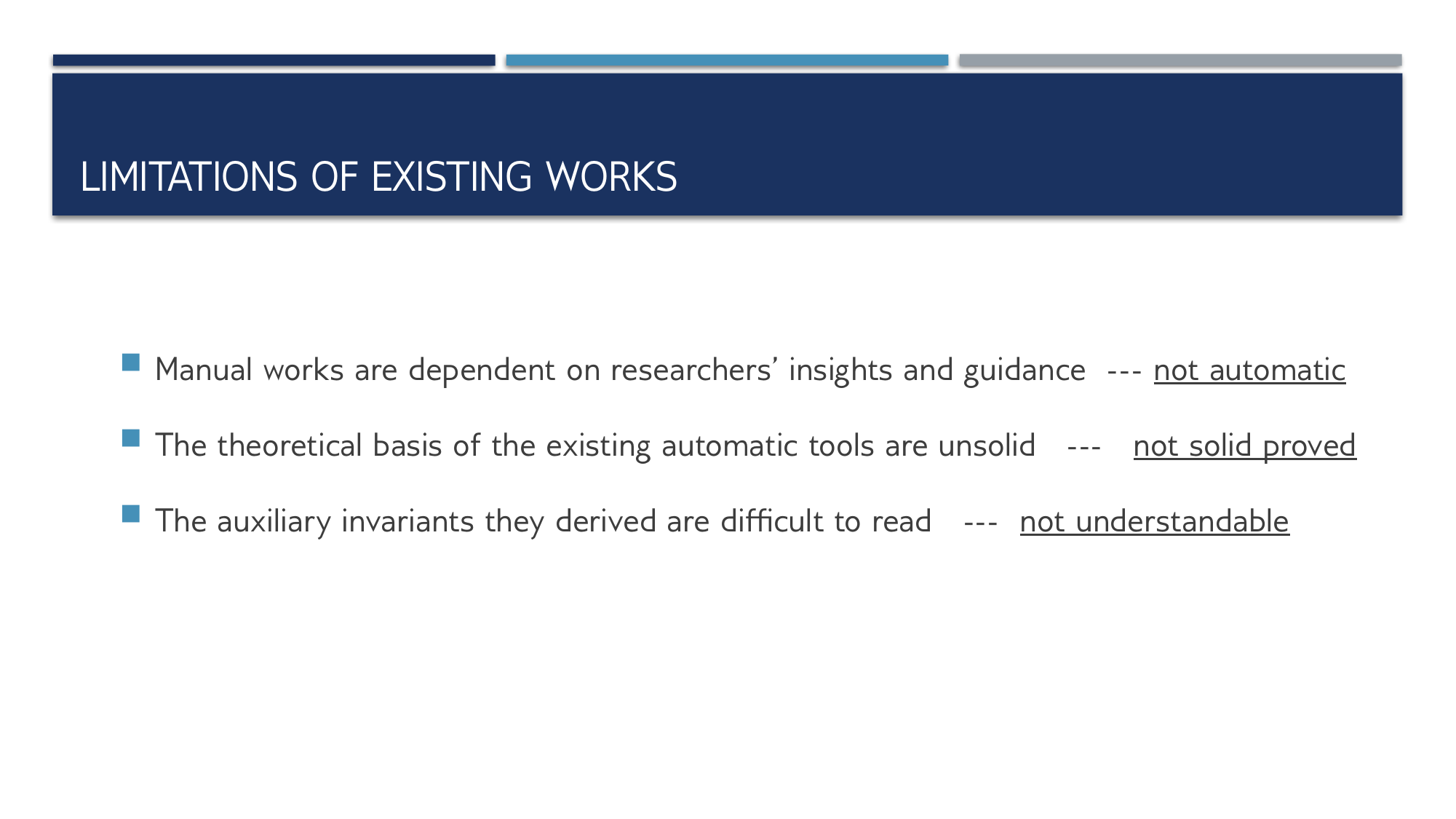

# limitations OF EXISTING WORKS
Manual works are dependent on researchers’ insights and guidance  --- not automatic
The theoretical basis of the existing automatic tools are unsolid   ---   not solid proved
The auxiliary invariants they derived are difficult to read   ---  not understandable